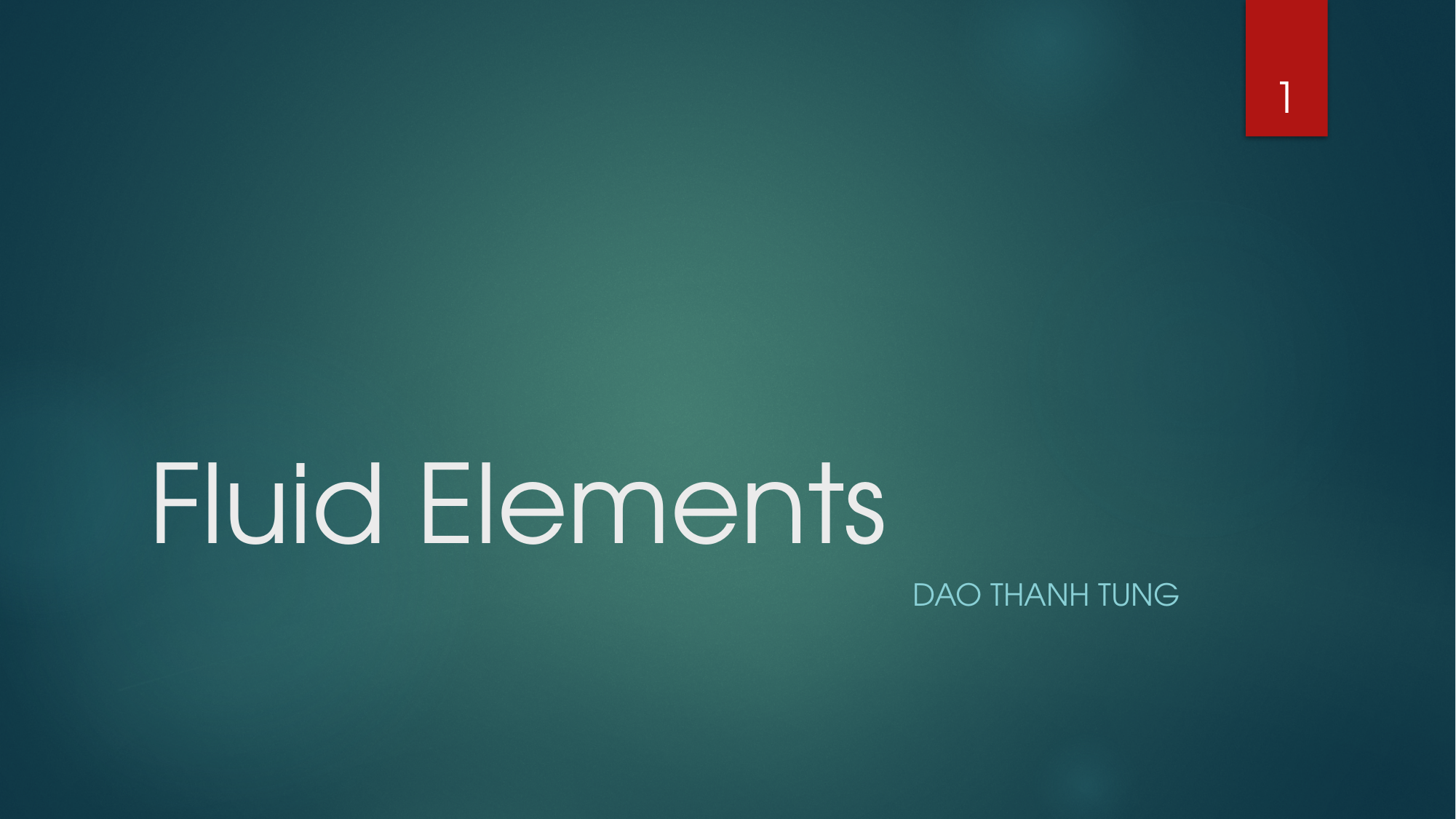

1
# Fluid Elements
Dao Thanh tung